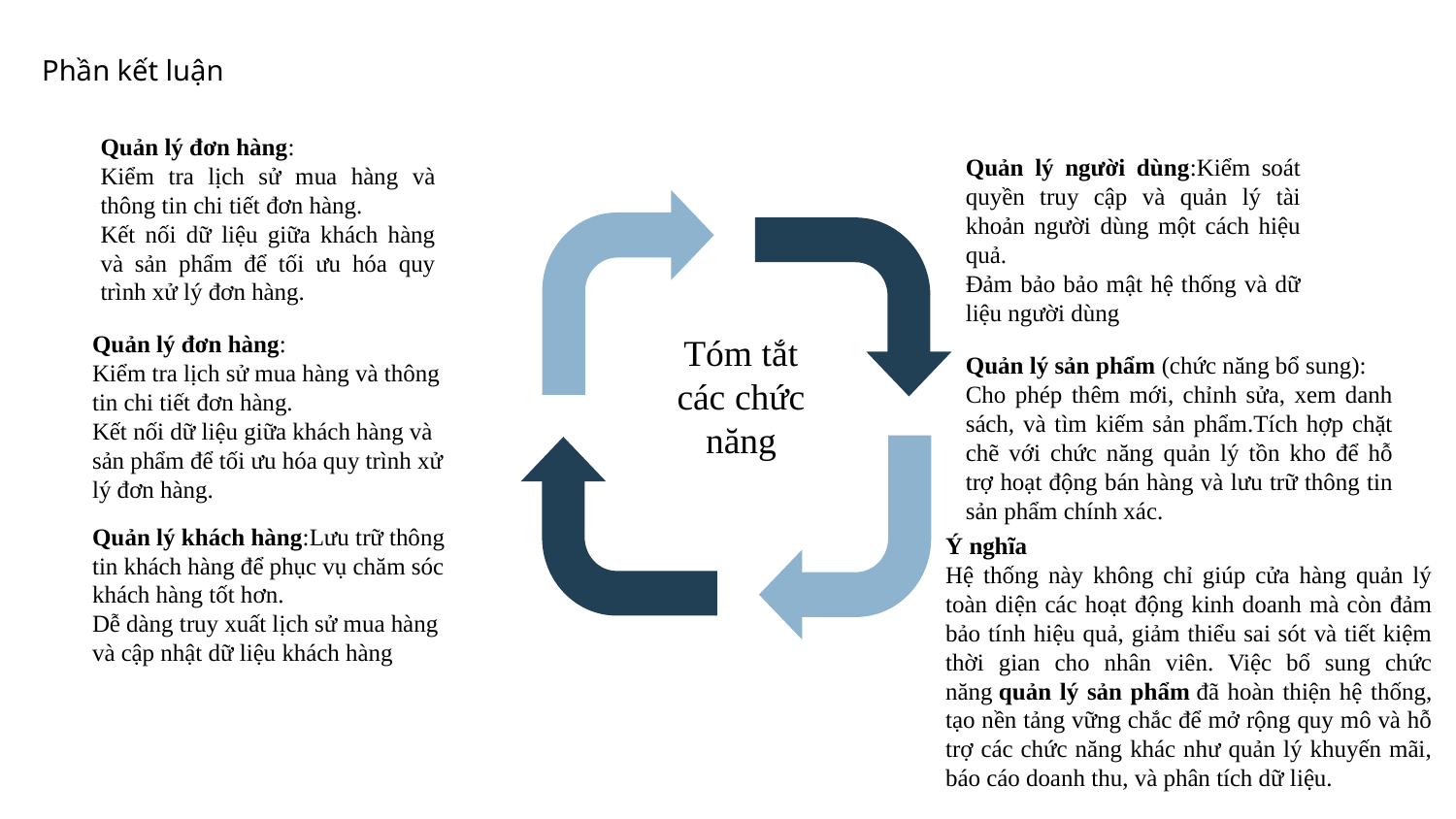

Quản lý đơn hàng:
Kiểm tra lịch sử mua hàng và thông tin chi tiết đơn hàng.
Kết nối dữ liệu giữa khách hàng và sản phẩm để tối ưu hóa quy trình xử lý đơn hàng.

Quản lý người dùng:Kiểm soát quyền truy cập và quản lý tài khoản người dùng một cách hiệu quả.
Đảm bảo bảo mật hệ thống và dữ liệu người dùng

Quản lý đơn hàng:
Kiểm tra lịch sử mua hàng và thông tin chi tiết đơn hàng.
Kết nối dữ liệu giữa khách hàng và sản phẩm để tối ưu hóa quy trình xử lý đơn hàng.
Tóm tắt các chức năng
Quản lý sản phẩm (chức năng bổ sung):
Cho phép thêm mới, chỉnh sửa, xem danh sách, và tìm kiếm sản phẩm.Tích hợp chặt chẽ với chức năng quản lý tồn kho để hỗ trợ hoạt động bán hàng và lưu trữ thông tin sản phẩm chính xác.

Quản lý khách hàng:Lưu trữ thông tin khách hàng để phục vụ chăm sóc khách hàng tốt hơn.
Dễ dàng truy xuất lịch sử mua hàng và cập nhật dữ liệu khách hàng
Ý nghĩa
Hệ thống này không chỉ giúp cửa hàng quản lý toàn diện các hoạt động kinh doanh mà còn đảm bảo tính hiệu quả, giảm thiểu sai sót và tiết kiệm thời gian cho nhân viên. Việc bổ sung chức năng quản lý sản phẩm đã hoàn thiện hệ thống, tạo nền tảng vững chắc để mở rộng quy mô và hỗ trợ các chức năng khác như quản lý khuyến mãi, báo cáo doanh thu, và phân tích dữ liệu.